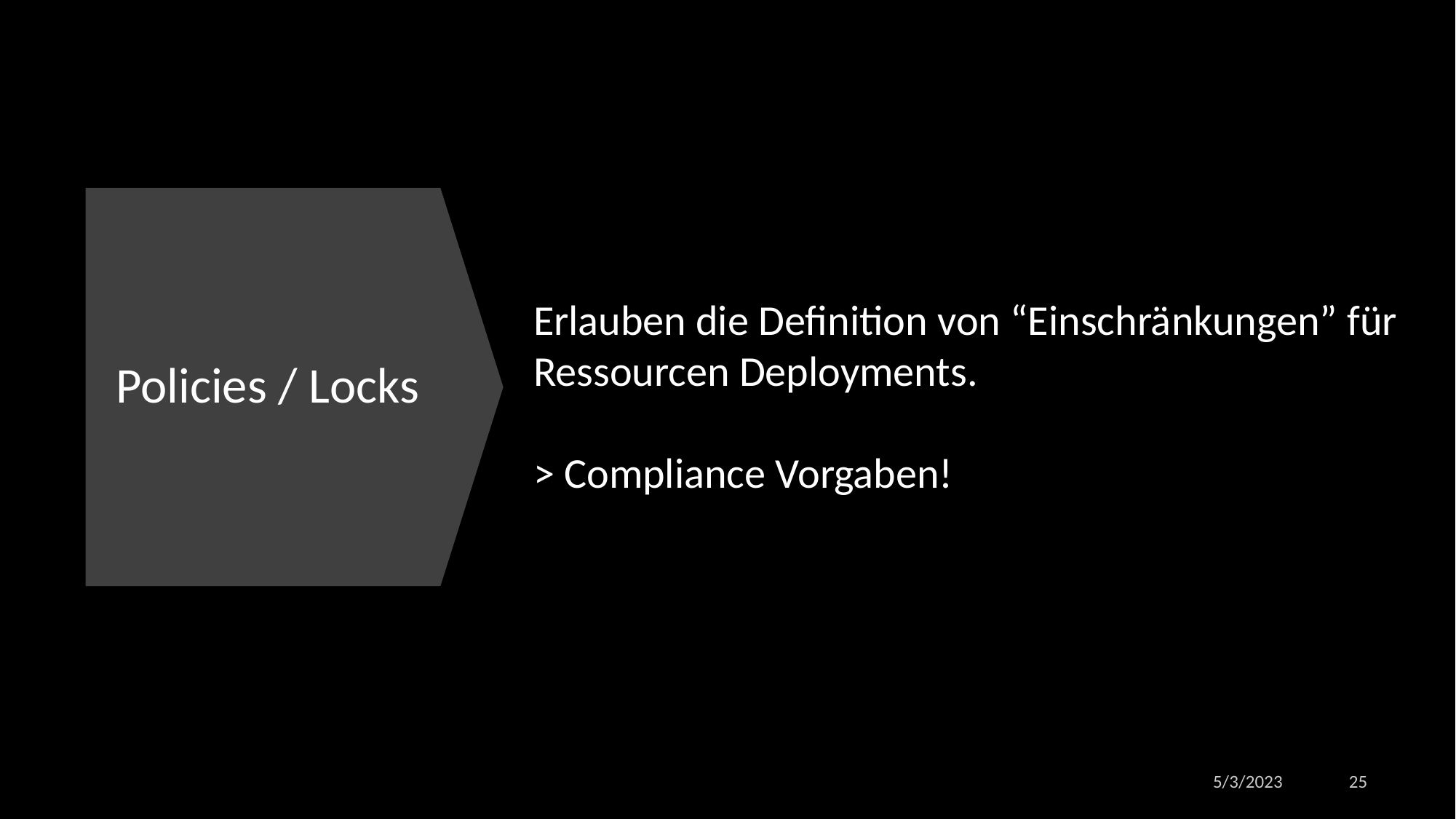

# Policies / Locks
Erlauben die Definition von “Einschränkungen” für Ressourcen Deployments.

> Compliance Vorgaben!
5/3/2023
25